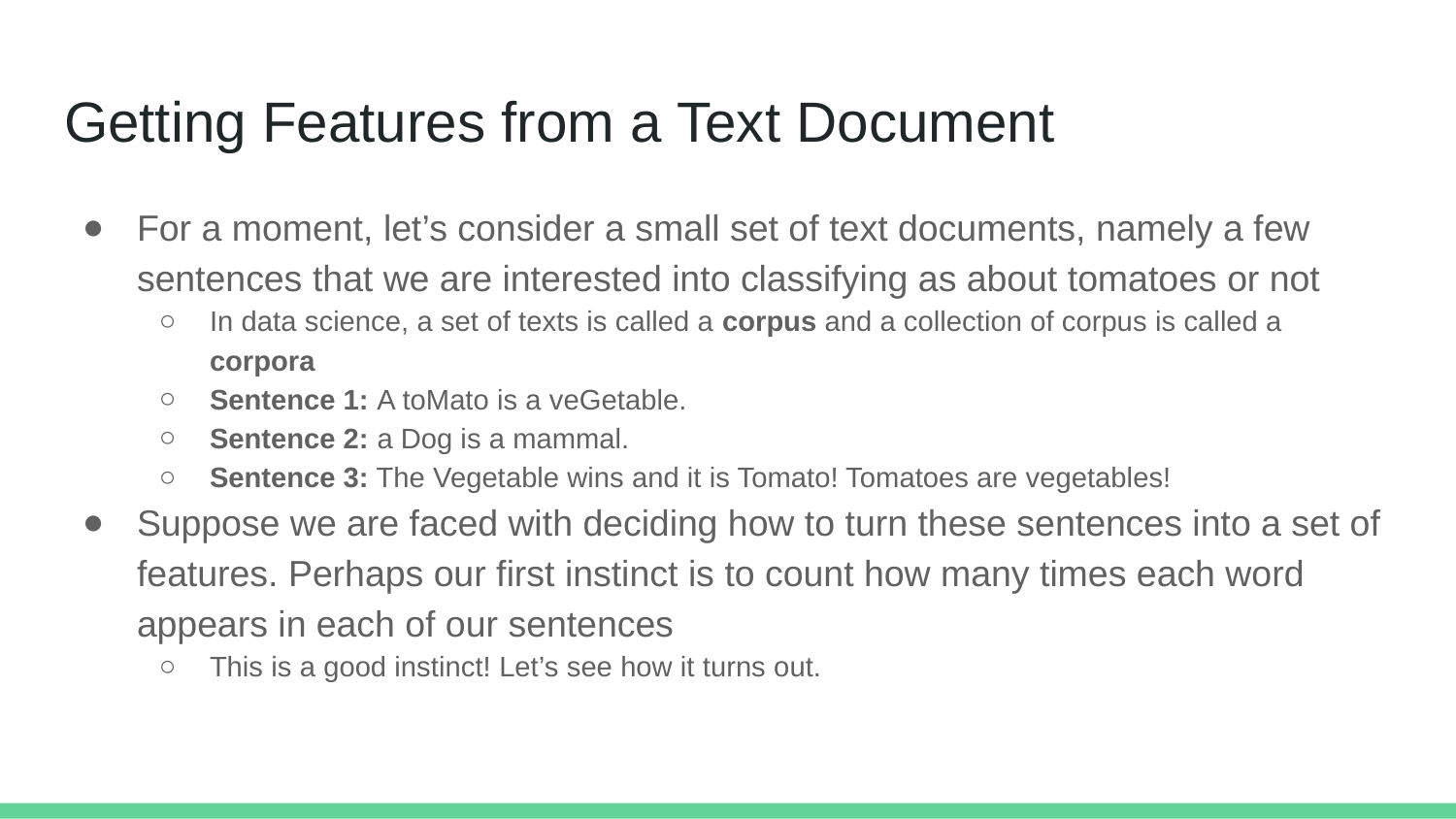

# Getting Features from a Text Document
For a moment, let’s consider a small set of text documents, namely a few sentences that we are interested into classifying as about tomatoes or not
In data science, a set of texts is called a corpus and a collection of corpus is called a corpora
Sentence 1: A toMato is a veGetable.
Sentence 2: a Dog is a mammal.
Sentence 3: The Vegetable wins and it is Tomato! Tomatoes are vegetables!
Suppose we are faced with deciding how to turn these sentences into a set of features. Perhaps our first instinct is to count how many times each word appears in each of our sentences
This is a good instinct! Let’s see how it turns out.